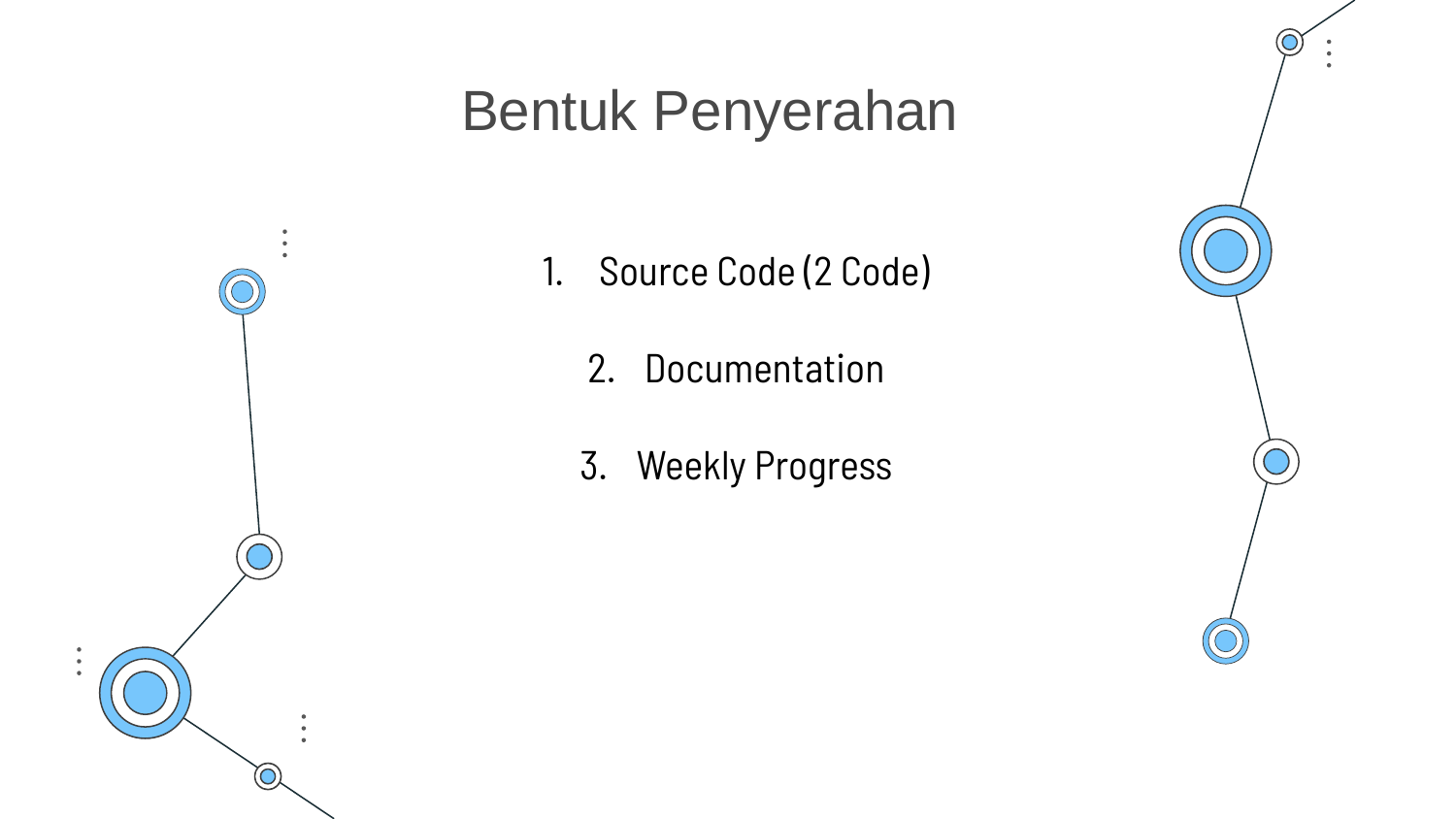

Bentuk Penyerahan
Source Code (2 Code)

Documentation

Weekly Progress